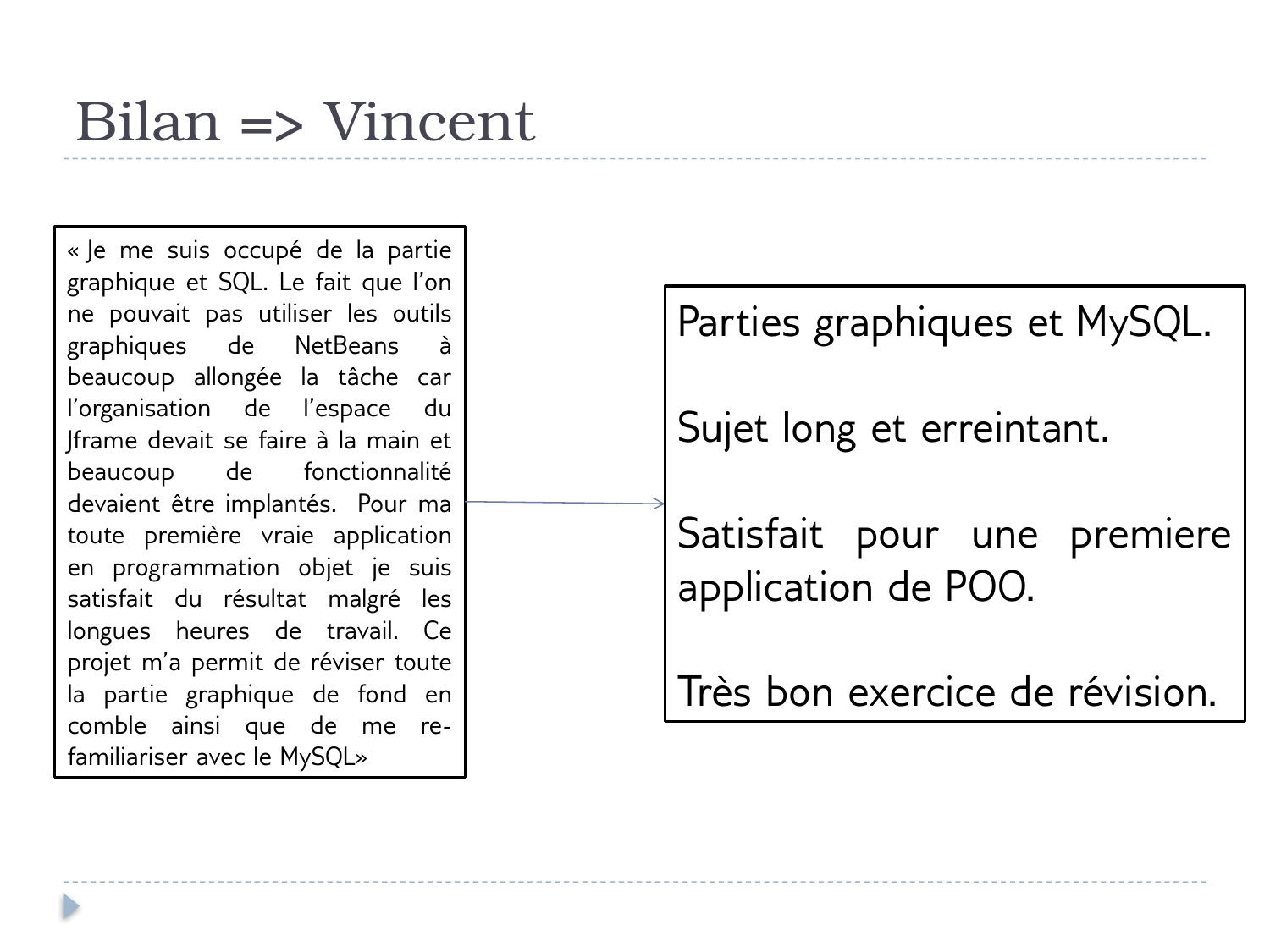

# Bilan => Vincent
« Je me suis occupé de la partie graphique et SQL. Le fait que l’on ne pouvait pas utiliser les outils graphiques de NetBeans à beaucoup allongée la tâche car l’organisation de l’espace du Jframe devait se faire à la main et beaucoup de fonctionnalité devaient être implantés.  Pour ma toute première vraie application en programmation objet je suis satisfait du résultat malgré les longues heures de travail. Ce projet m’a permit de réviser toute la partie graphique de fond en comble ainsi que de me re-familiariser avec le MySQL»
Parties graphiques et MySQL.

Sujet long et erreintant.

Satisfait pour une premiere application de POO.

Très bon exercice de révision.